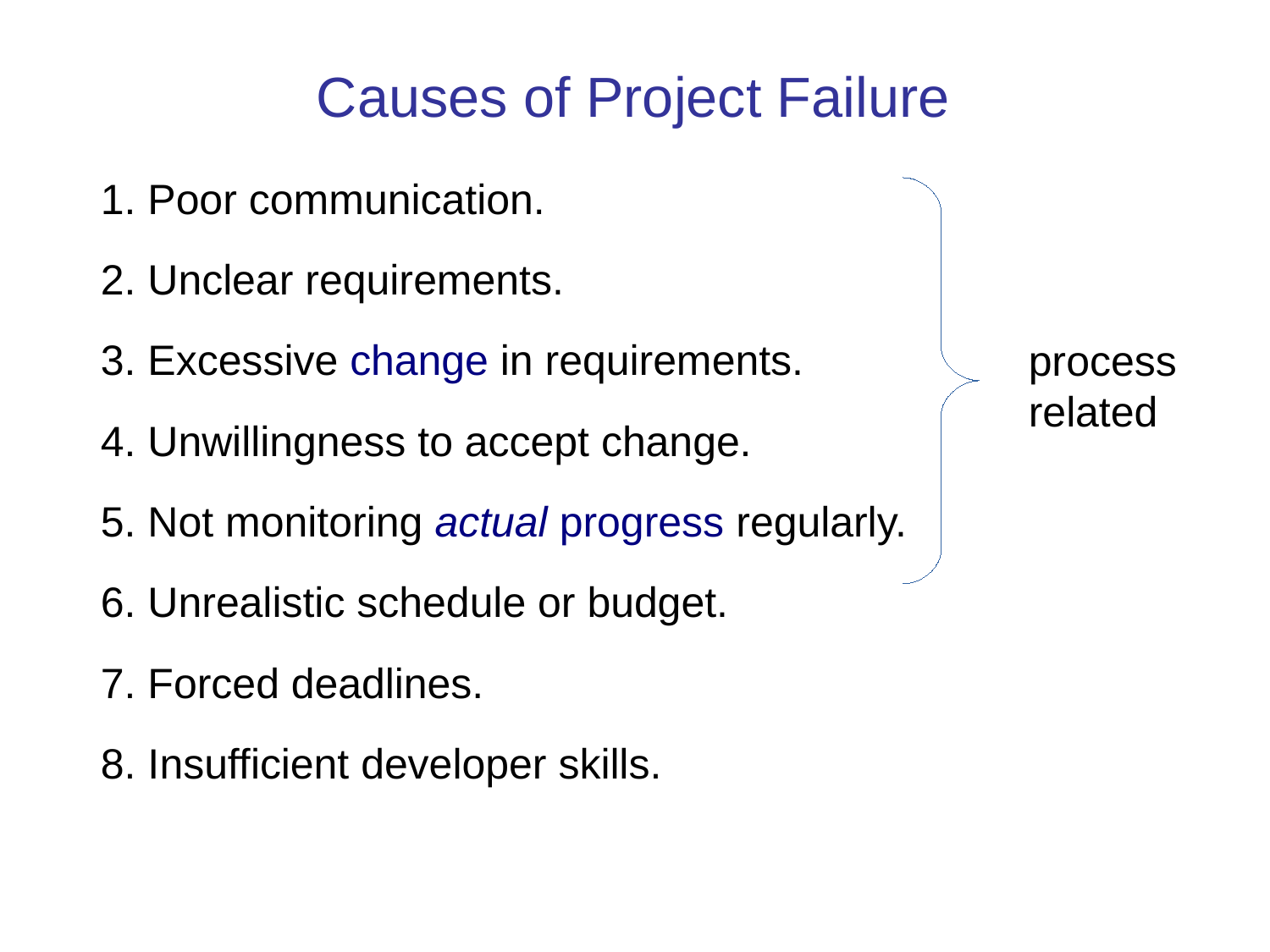

Causes of Project Failure
1. Poor communication.
2. Unclear requirements.
3. Excessive change in requirements.
4. Unwillingness to accept change.
5. Not monitoring actual progress regularly.
6. Unrealistic schedule or budget.
7. Forced deadlines.
8. Insufficient developer skills.

process related